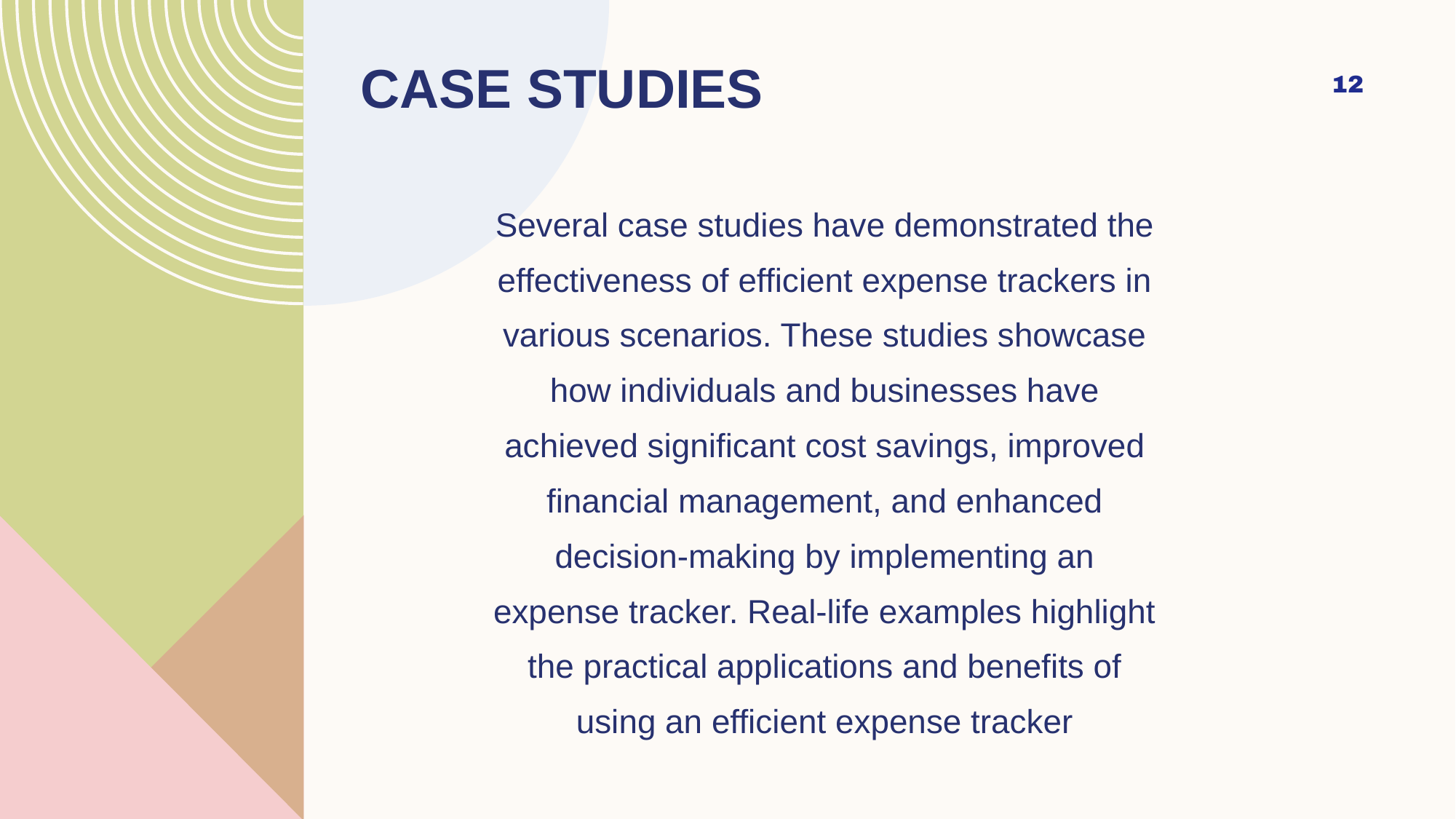

# CASE STUDIES
12
Several case studies have demonstrated the
effectiveness of efficient expense trackers in
various scenarios. These studies showcase
how individuals and businesses have
achieved significant cost savings, improved
financial management, and enhanced
decision-making by implementing an
expense tracker. Real-life examples highlight
the practical applications and benefits of
using an efficient expense tracker